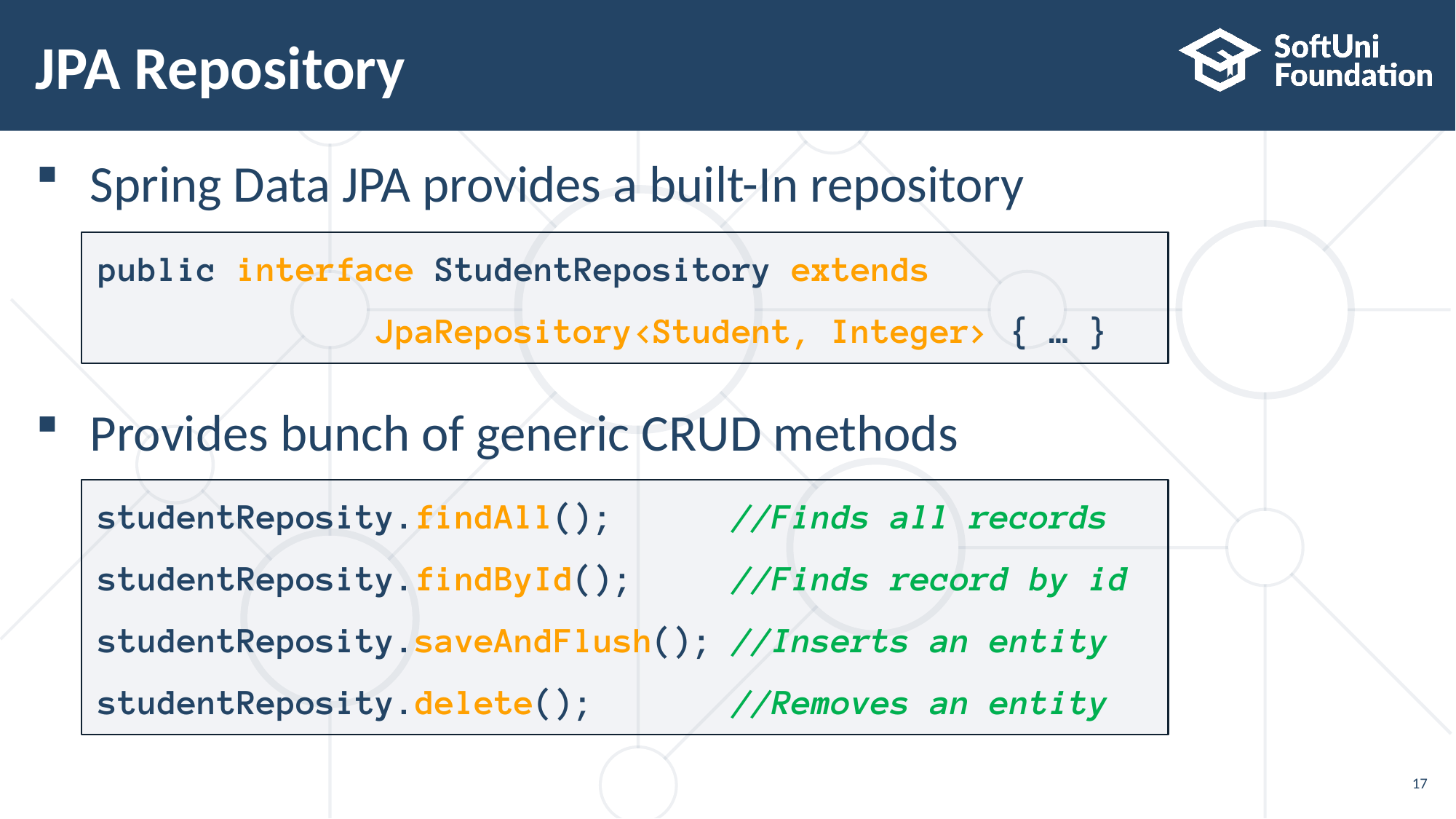

# JPA Repository
Spring Data JPA provides a built-In repository

Provides bunch of generic CRUD methods

public interface StudentRepository extends
              JpaRepository<Student, Integer> { … }
studentReposity.findAll();      //Finds all records
studentReposity.findById();     //Finds record by id
studentReposity.saveAndFlush(); //Inserts an entity
studentReposity.delete();       //Removes an entity
17